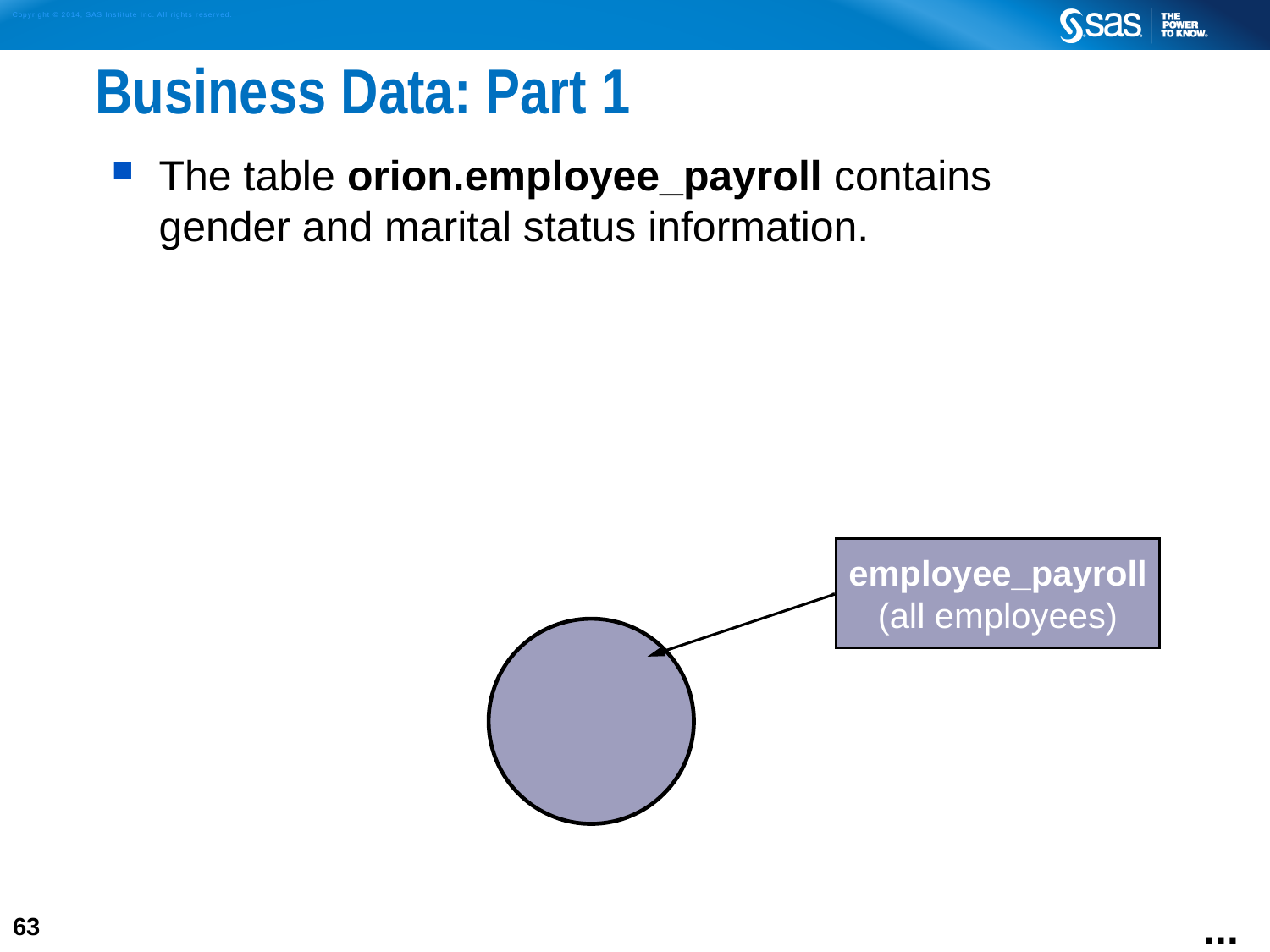

# Business Data: Part 1
The table orion.employee_payroll contains
gender and marital status information.
employee_payroll
(all employees)

...